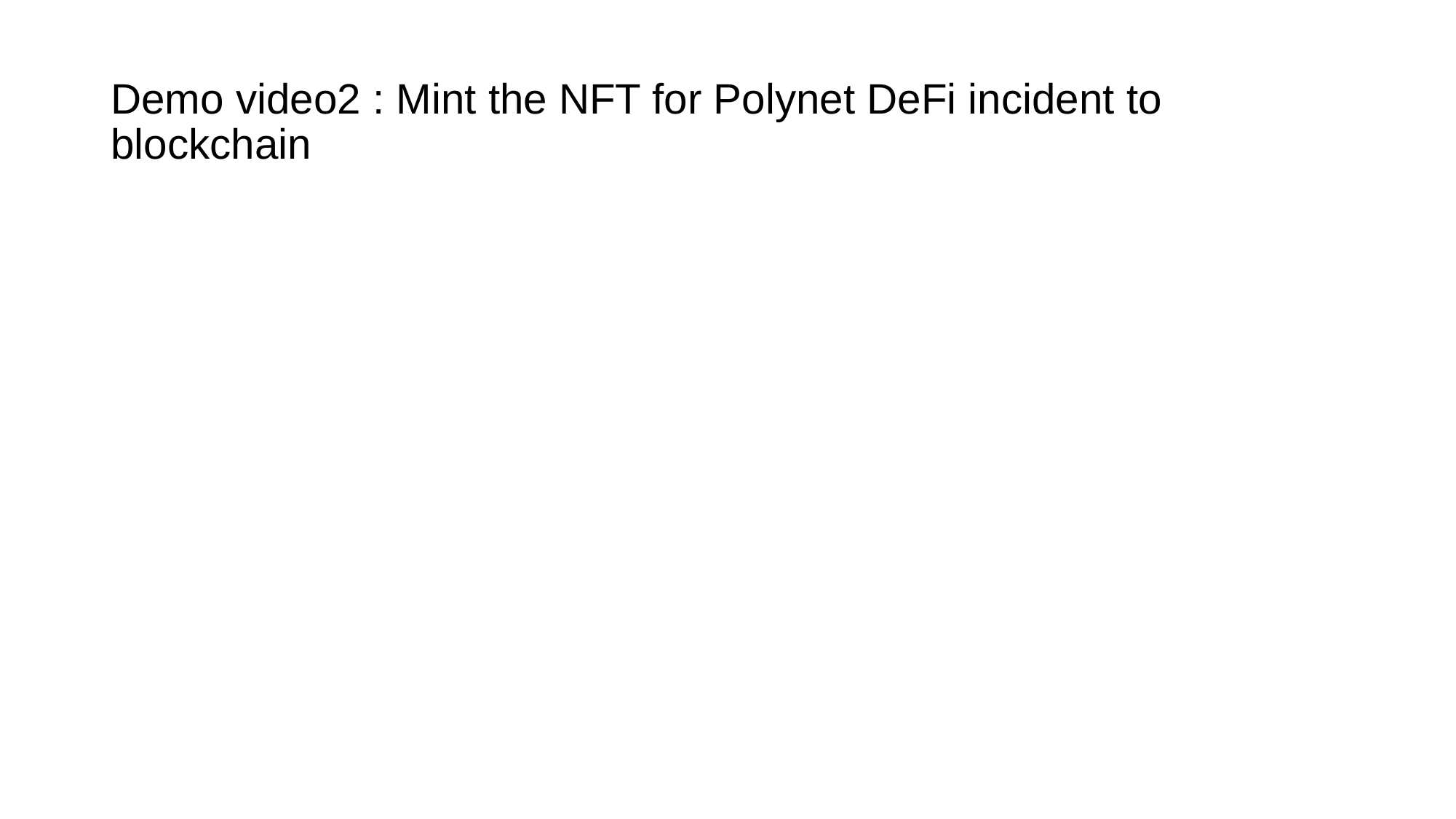

# Demo video2 : Mint the NFT for Polynet DeFi incident to blockchain